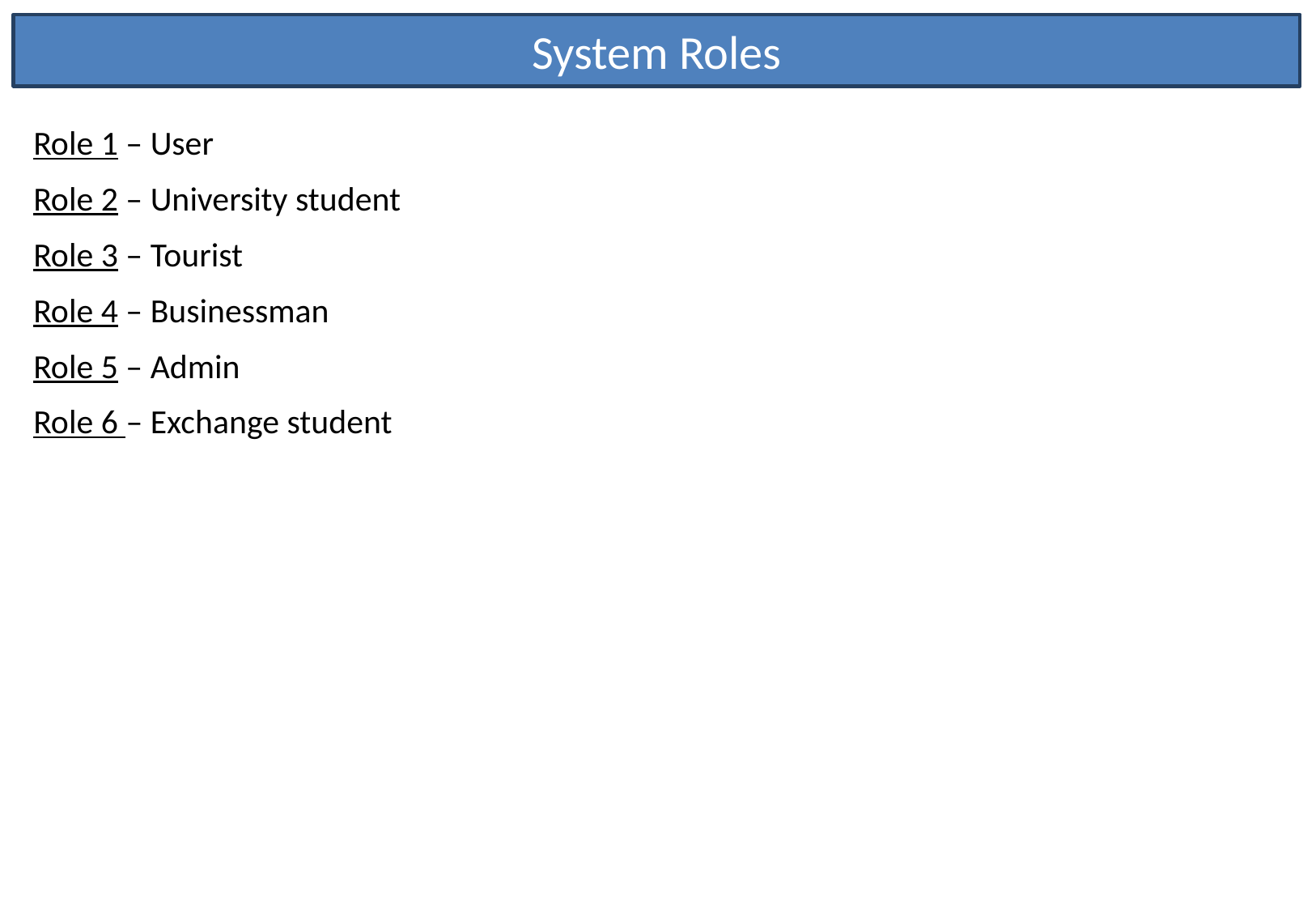

System Roles
Role 1 – User
Role 2 – University student
Role 3 – Tourist
Role 4 – Businessman
Role 5 – Admin
Role 6 – Exchange student